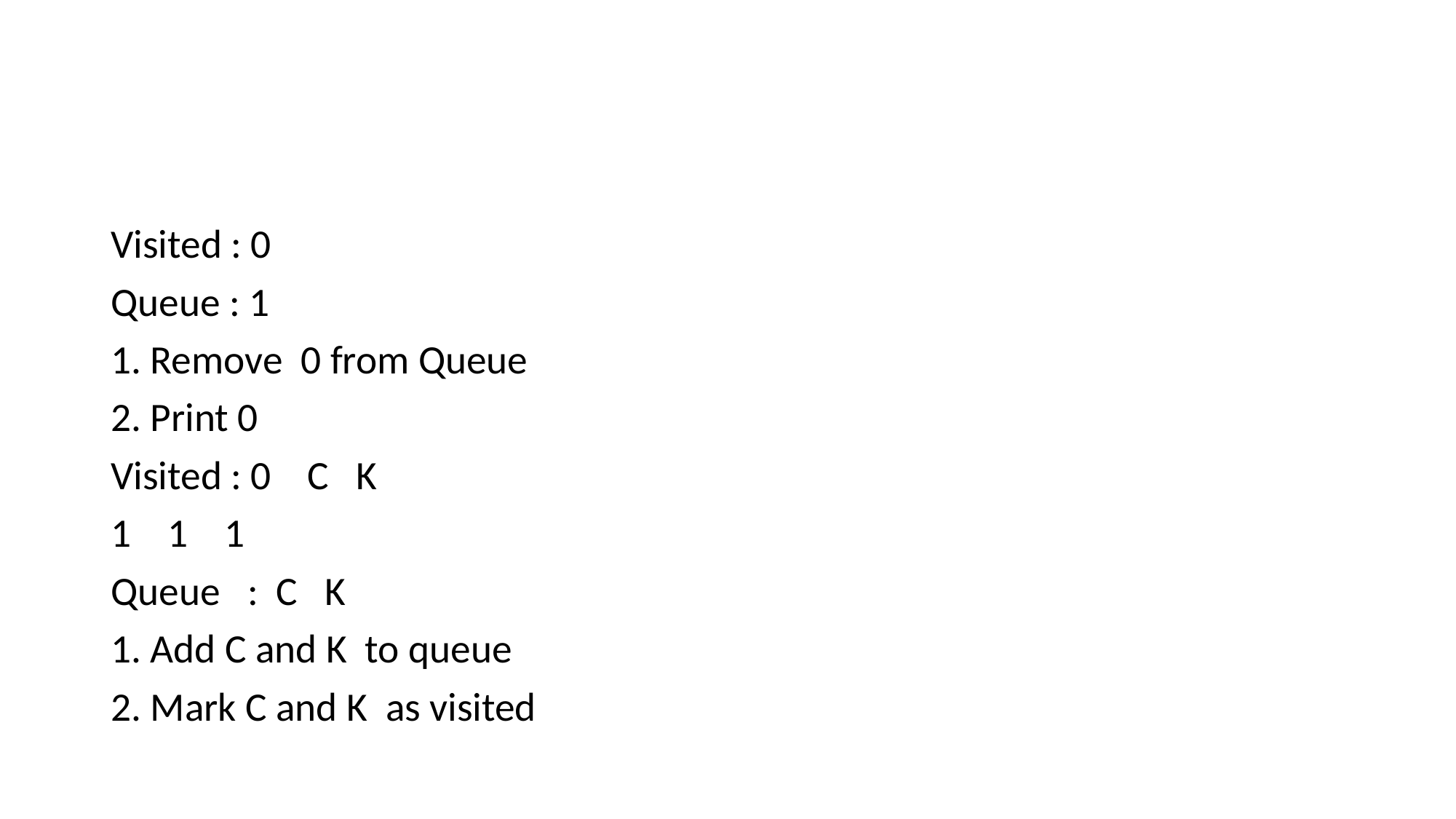

#
Visited : 0
Queue : 1
1. Remove  0 from Queue
2. Print 0
Visited : 0    C   K
1    1    1
Queue   :  C   K
1. Add C and K  to queue
2. Mark C and K  as visited